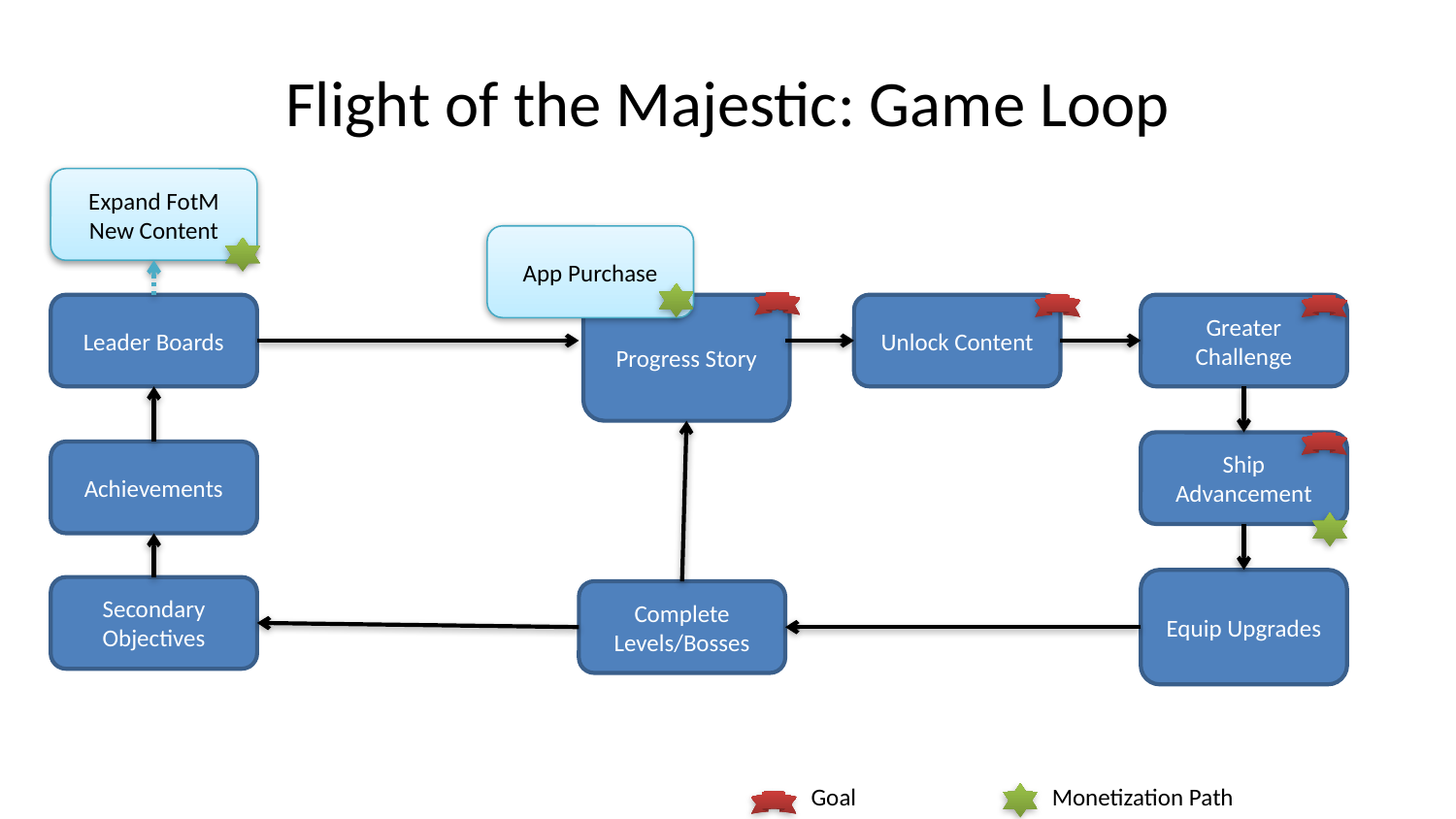

# Flight of the Majestic: Game Loop
Expand FotM
New Content
App Purchase

Leader Boards
Progress Story
Unlock Content
Greater Challenge

Ship Advancement

Achievements

Equip Upgrades
Secondary Objectives
Complete Levels/Bosses
Monetization Path
Goal